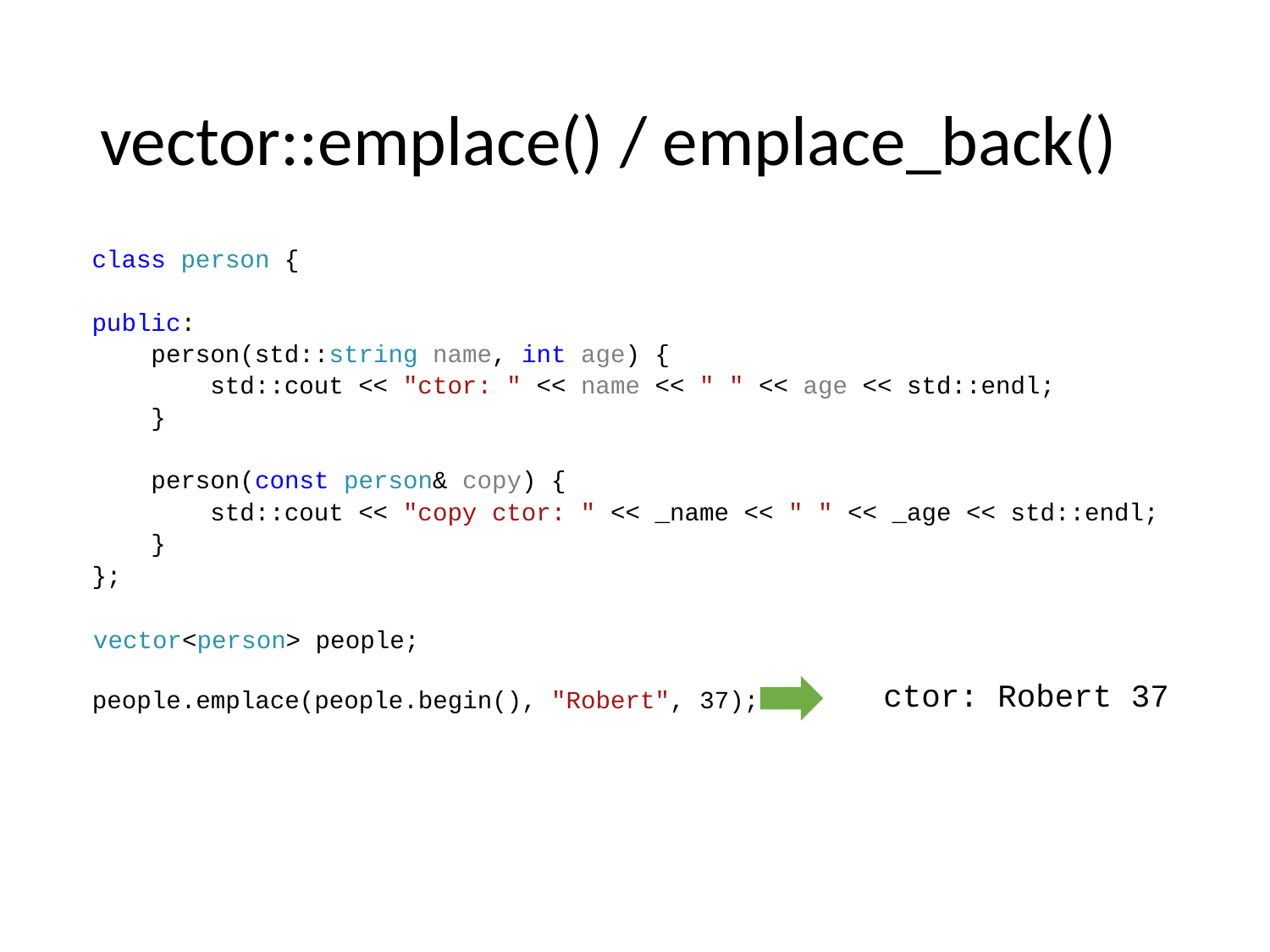

# vector::emplace() / emplace_back()
class person {
public:
    person(std::string name, int age) {
        std::cout << "ctor: " << name << " " << age << std::endl;
    }
    person(const person& copy) {
        std::cout << "copy ctor: " << _name << " " << _age << std::endl;
    }
};
vector<person> people;
ctor: Robert 37

people.emplace(people.begin(), "Robert", 37);